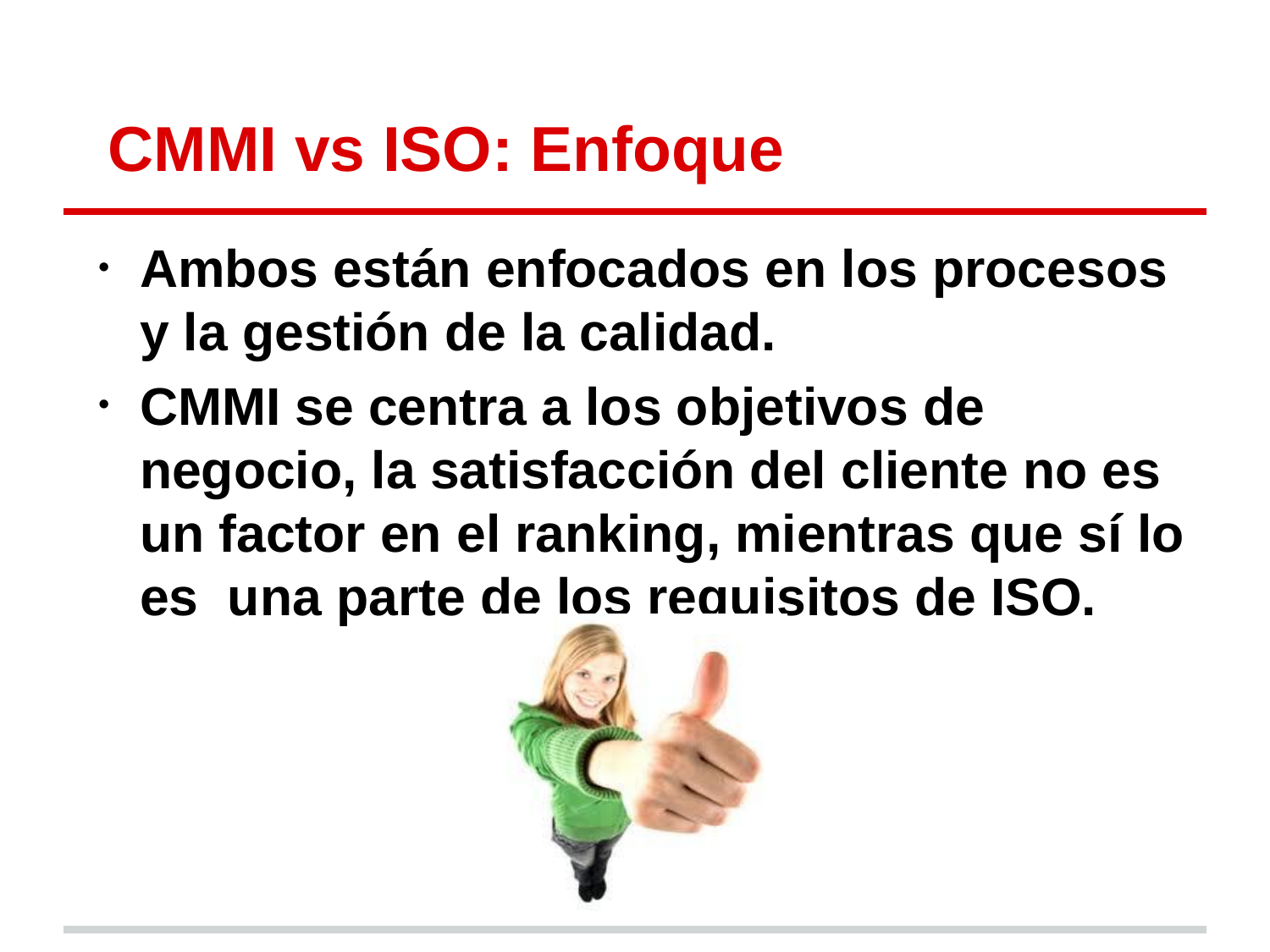

# CMMI vs ISO: Enfoque
Ambos están enfocados en los procesos y la gestión de la calidad.
CMMI se centra a los objetivos de negocio, la satisfacción del cliente no es un factor en el ranking, mientras que sí lo es  una parte de los requisitos de ISO.